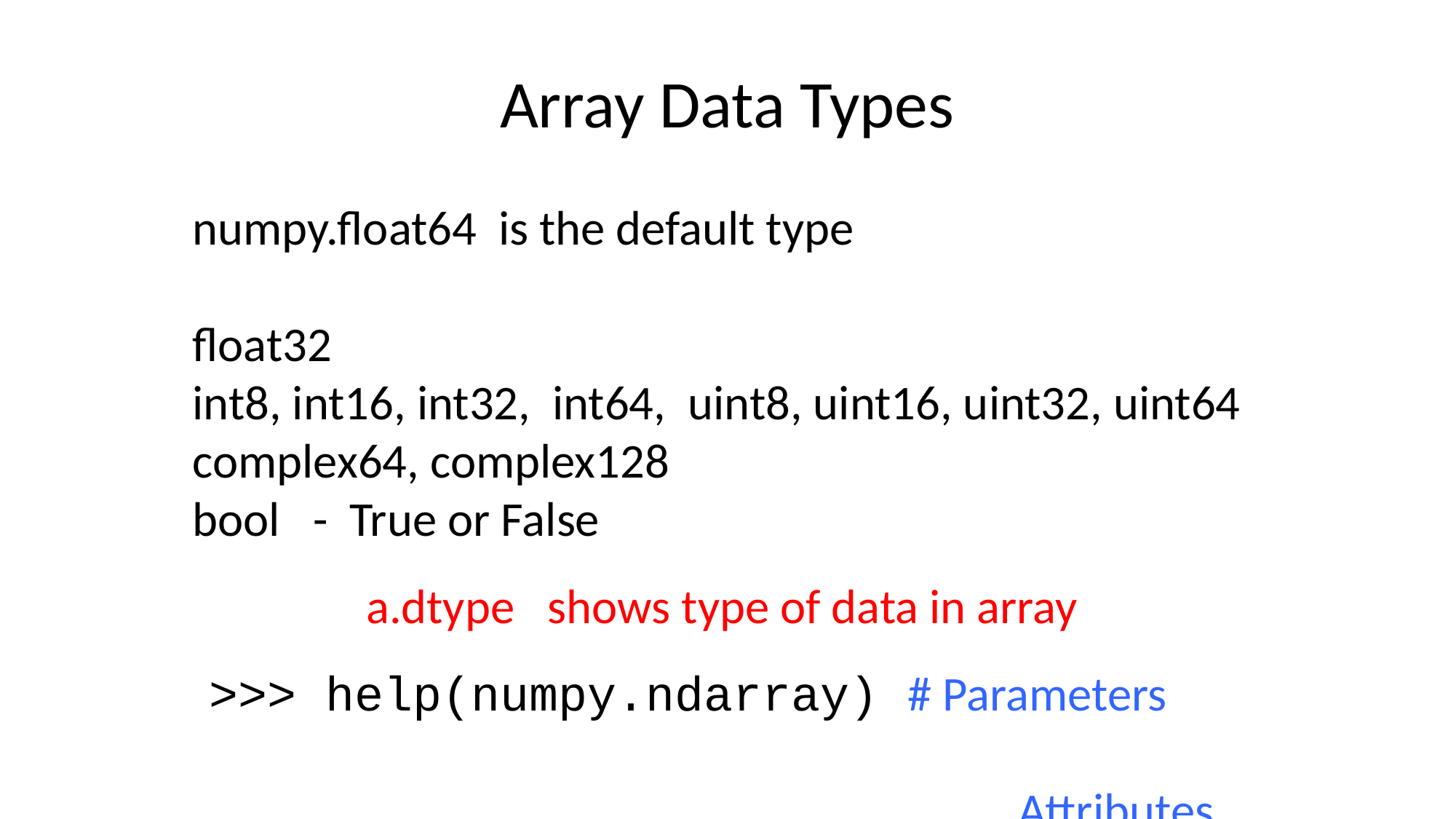

Array Data Types
numpy.float64  is the default type

float32
int8, int16, int32,  int64,  uint8, uint16, uint32, uint64
complex64, complex128
bool   -  True or False

a.dtype   shows type of data in array

>>> help(numpy.ndarray) # Parameters 																						Attributes